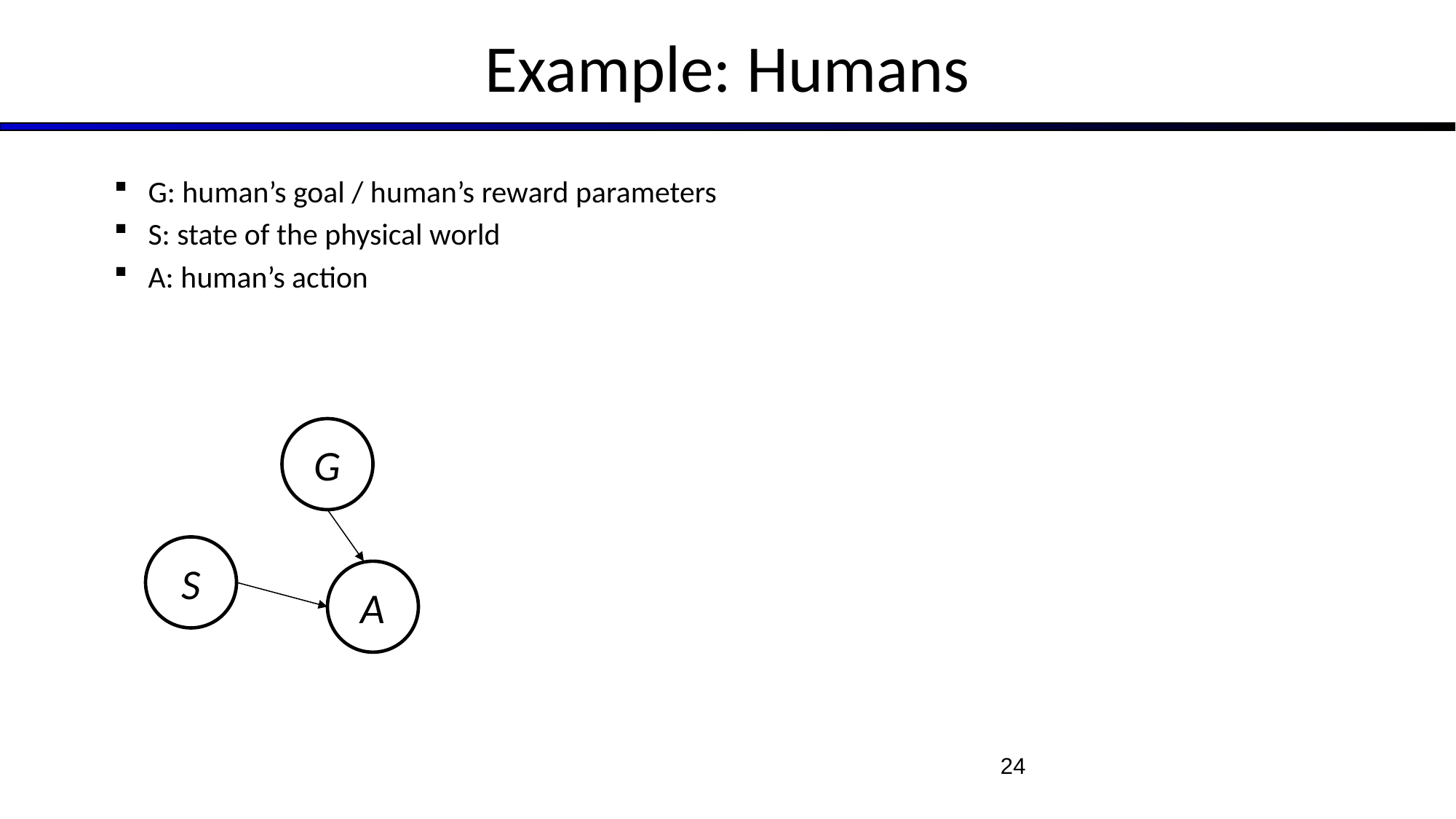

# Example: Humans
G: human’s goal / human’s reward parameters
S: state of the physical world
A: human’s action

G
S
A
24